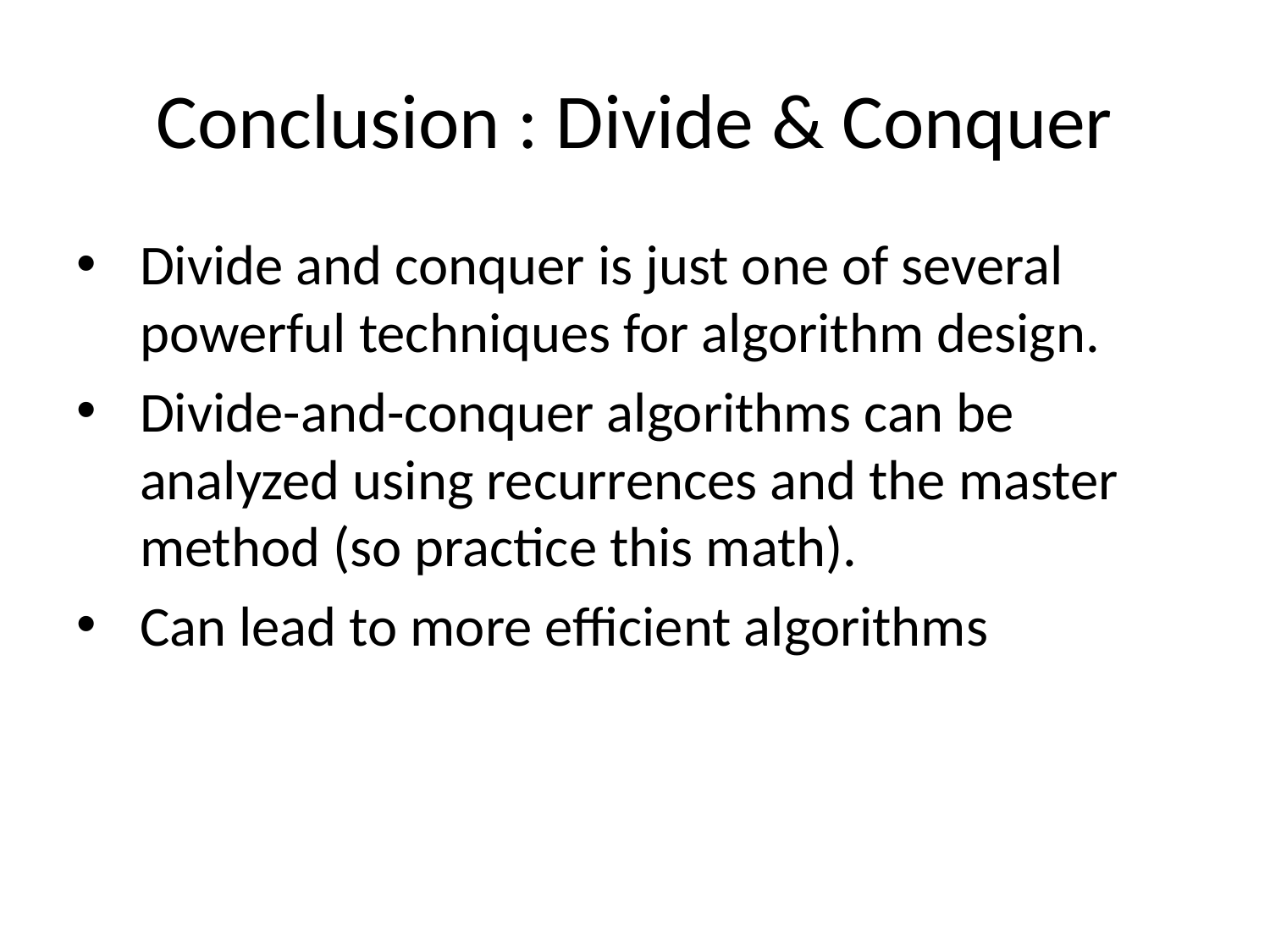

# Conclusion : Divide & Conquer
Divide and conquer is just one of several powerful techniques for algorithm design.
Divide-and-conquer algorithms can be analyzed using recurrences and the master method (so practice this math).
Can lead to more efficient algorithms